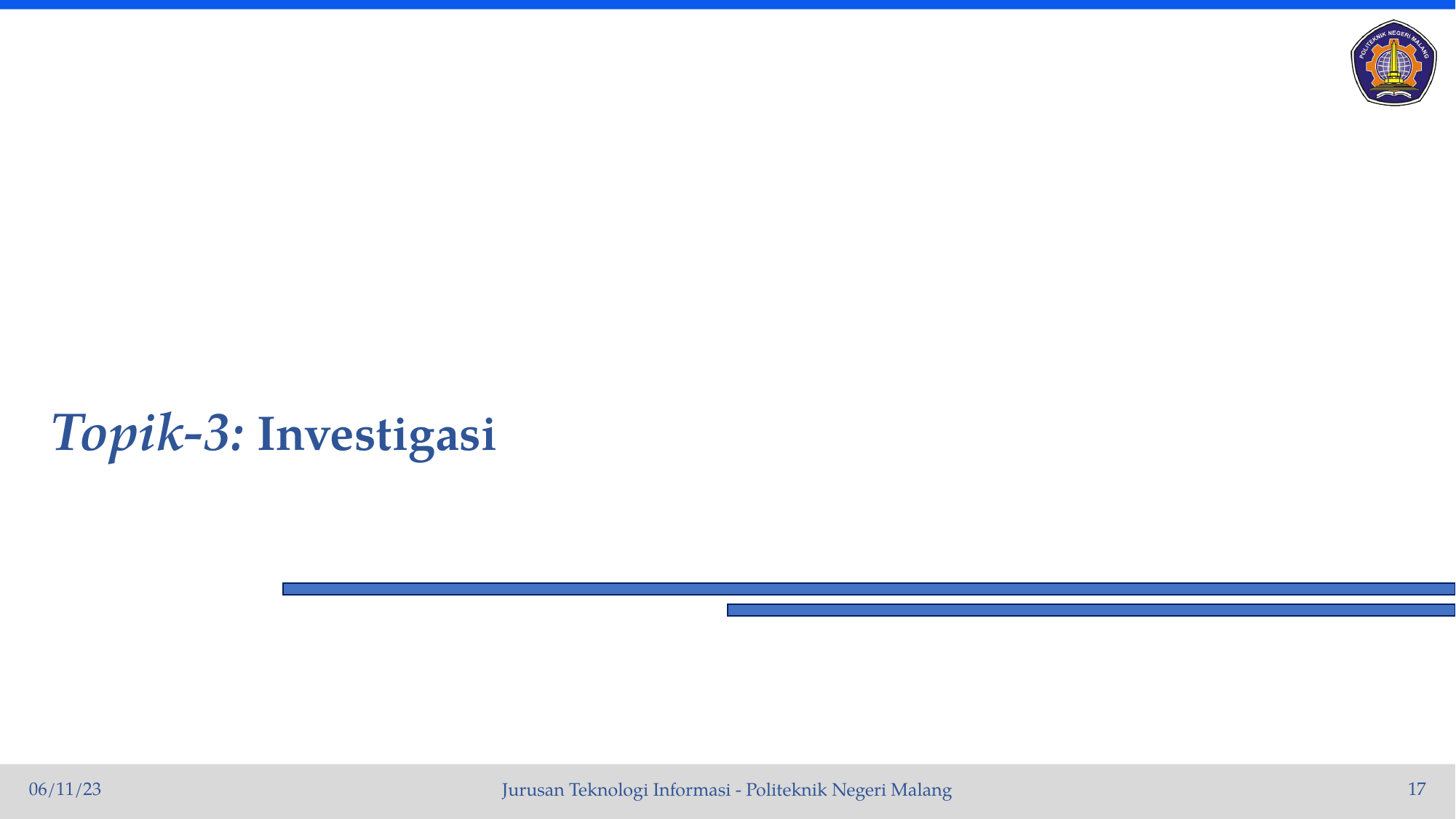

# Topik-3: Investigasi

06/11/23
17
Jurusan Teknologi Informasi - Politeknik Negeri Malang